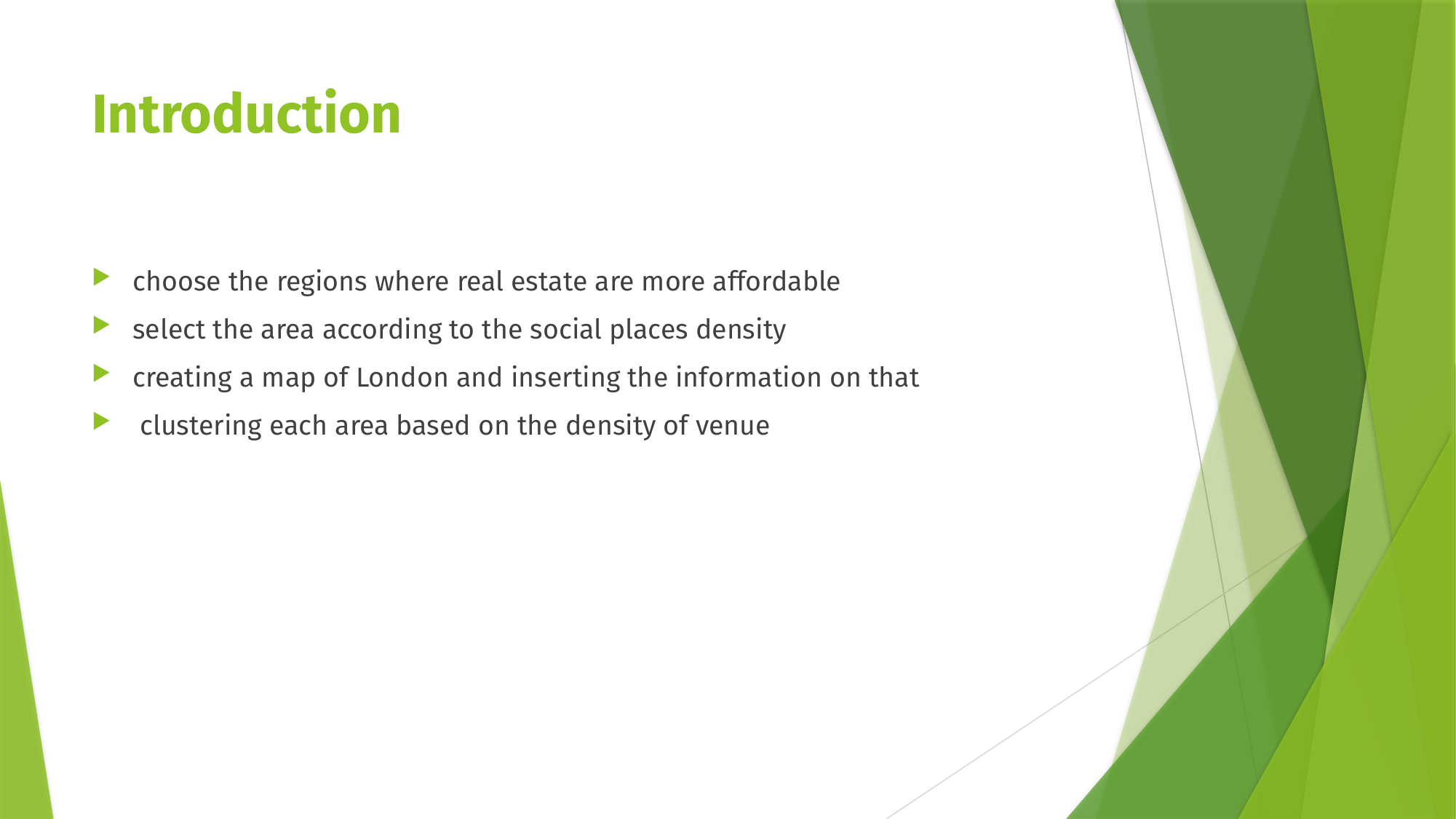

# Introduction
choose the regions where real estate are more affordable
select the area according to the social places density
creating a map of London and inserting the information on that
 clustering each area based on the density of venue